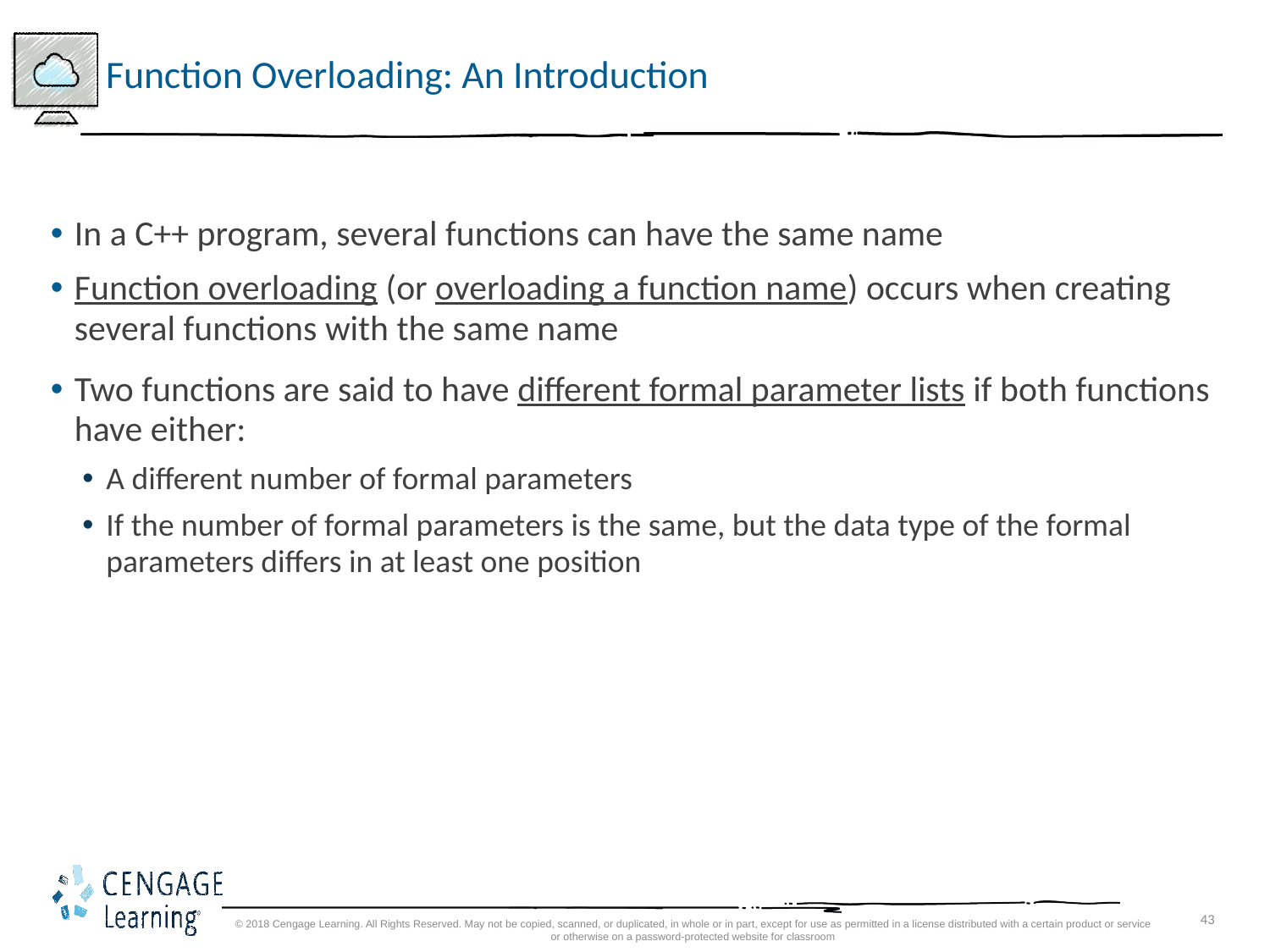

# Function Overloading: An Introduction
In a C++ program, several functions can have the same name
Function overloading (or overloading a function name) occurs when creating several functions with the same name
Two functions are said to have different formal parameter lists if both functions have either:
A different number of formal parameters
If the number of formal parameters is the same, but the data type of the formal parameters differs in at least one position
© 2018 Cengage Learning. All Rights Reserved. May not be copied, scanned, or duplicated, in whole or in part, except for use as permitted in a license distributed with a certain product or service or otherwise on a password-protected website for classroom